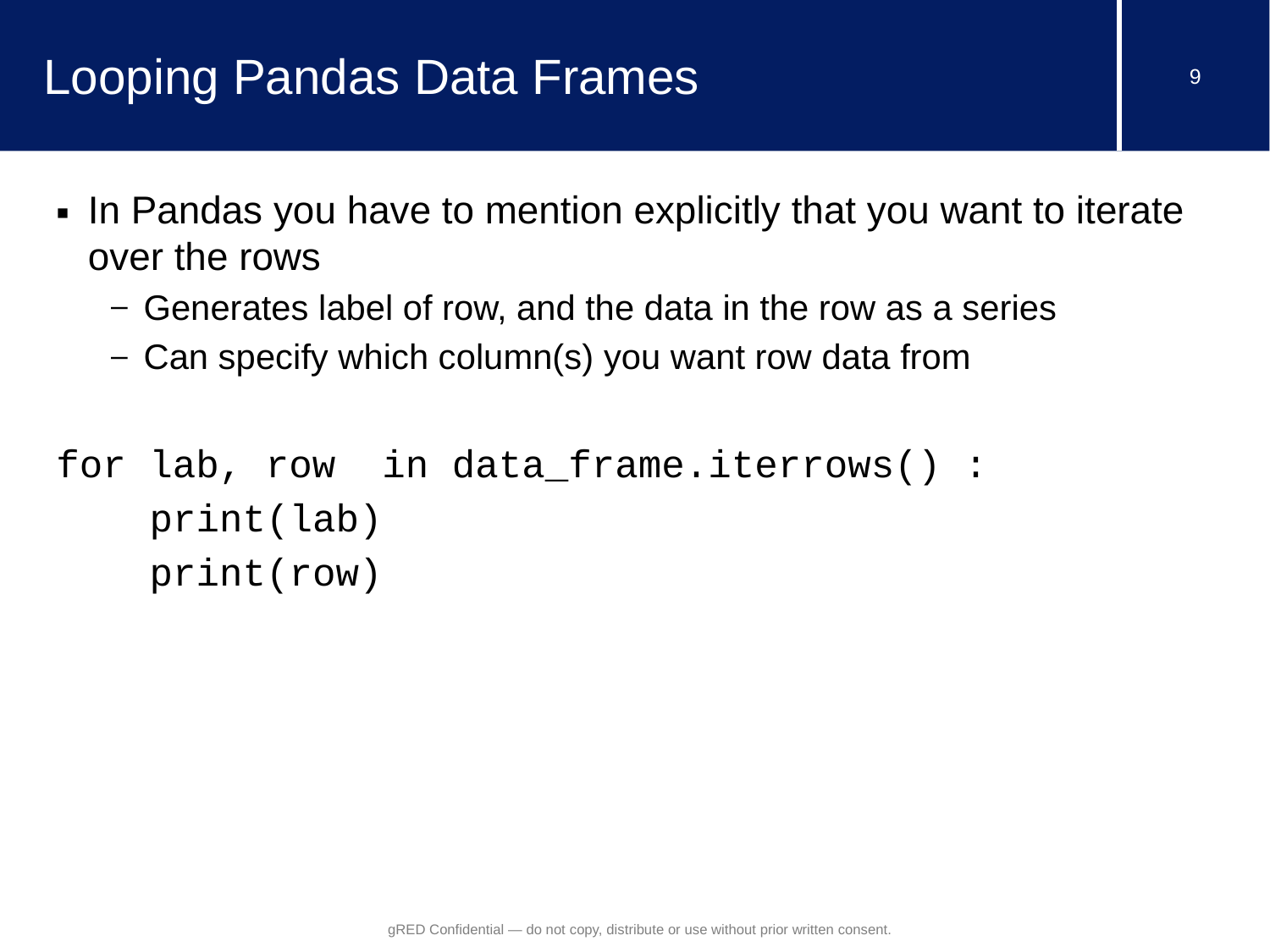

# Looping Pandas Data Frames
In Pandas you have to mention explicitly that you want to iterate over the rows
Generates label of row, and the data in the row as a series
Can specify which column(s) you want row data from

for lab, row  in data_frame.iterrows() :
    print(lab)
    print(row)
gRED Confidential — do not copy, distribute or use without prior written consent.